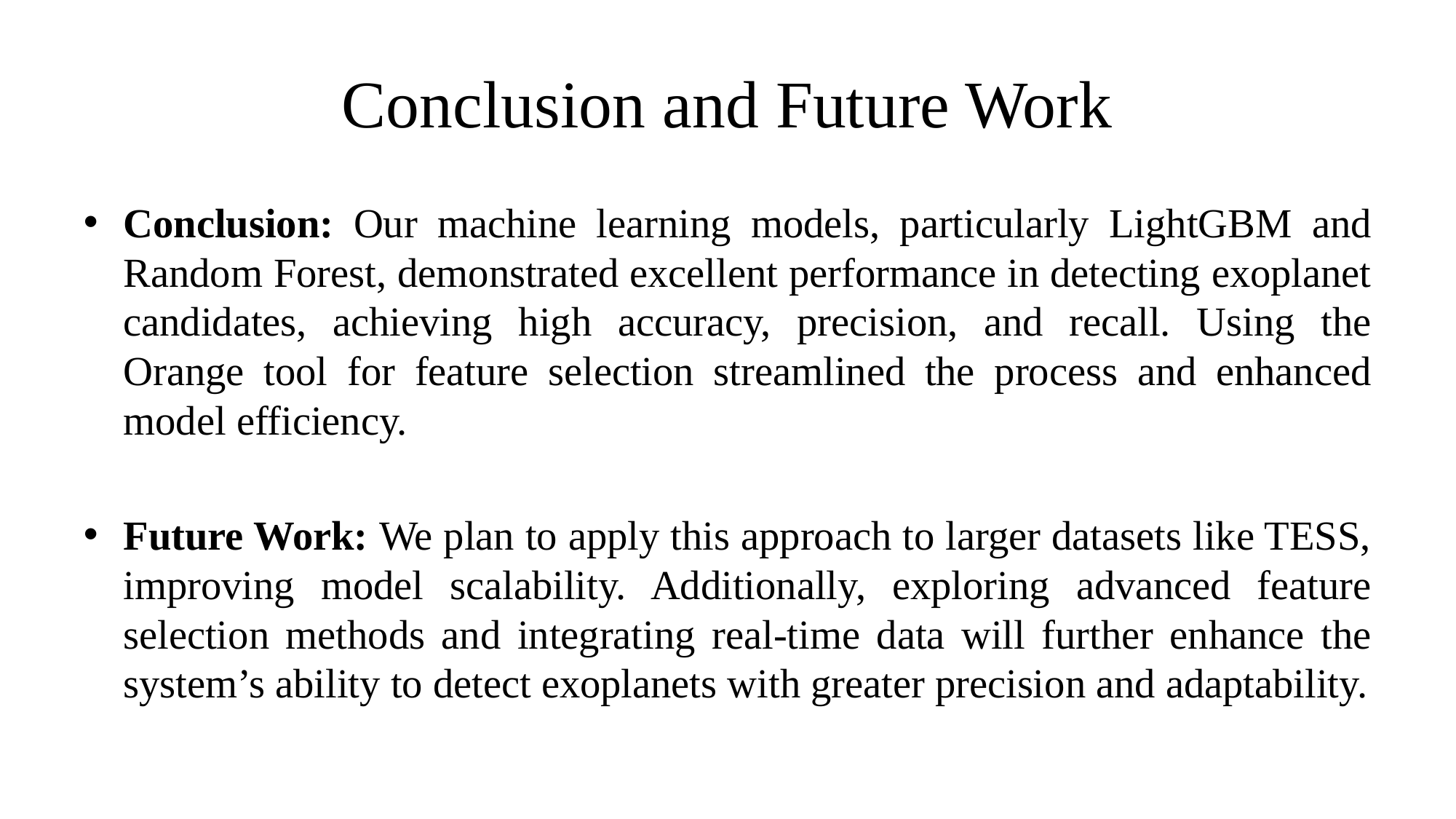

# Conclusion and Future Work
Conclusion: Our machine learning models, particularly LightGBM and Random Forest, demonstrated excellent performance in detecting exoplanet candidates, achieving high accuracy, precision, and recall. Using the Orange tool for feature selection streamlined the process and enhanced model efficiency.

Future Work: We plan to apply this approach to larger datasets like TESS, improving model scalability. Additionally, exploring advanced feature selection methods and integrating real-time data will further enhance the system’s ability to detect exoplanets with greater precision and adaptability.